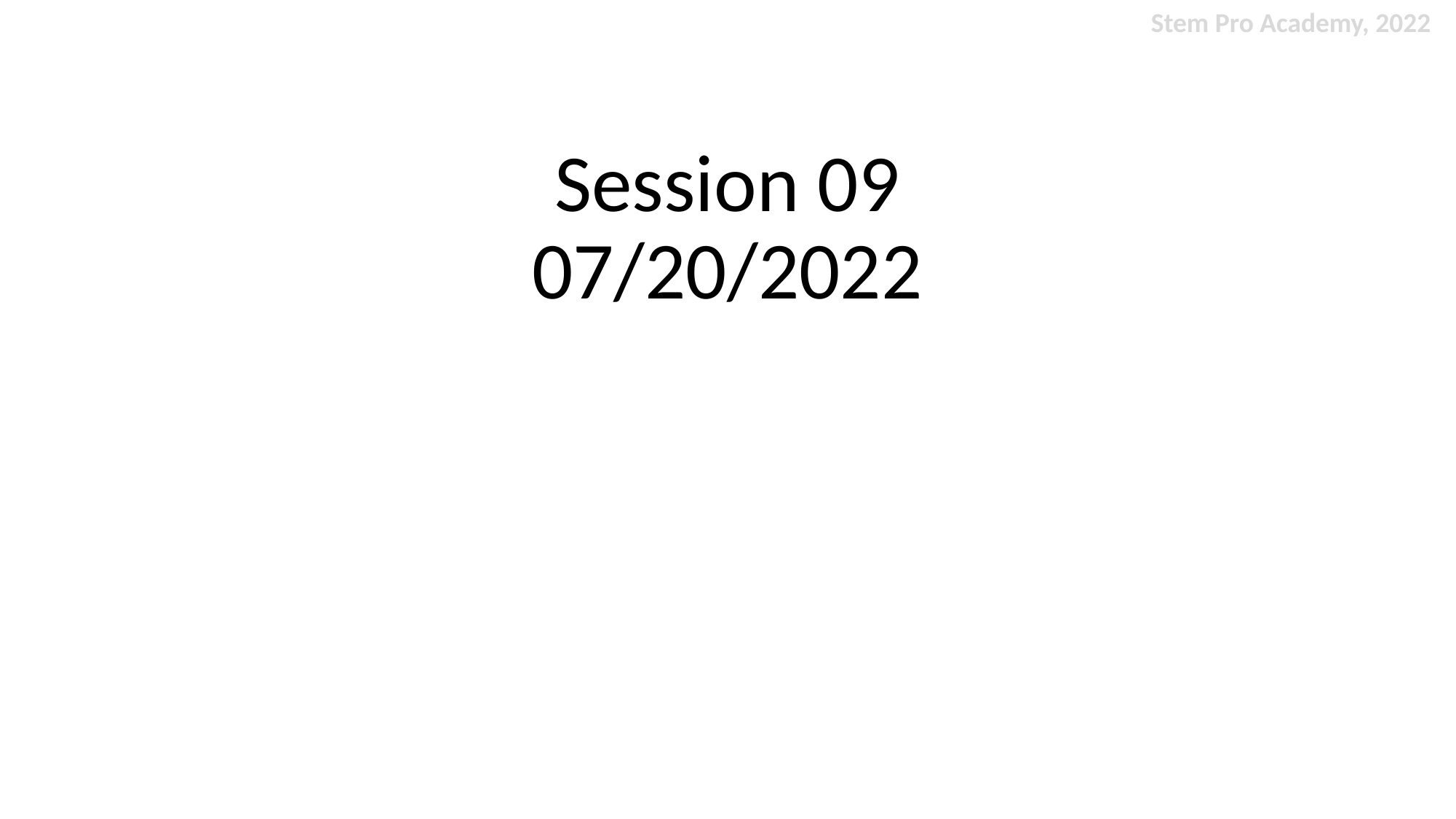

Stem Pro Academy, 2022
# Session 09 07/20/2022